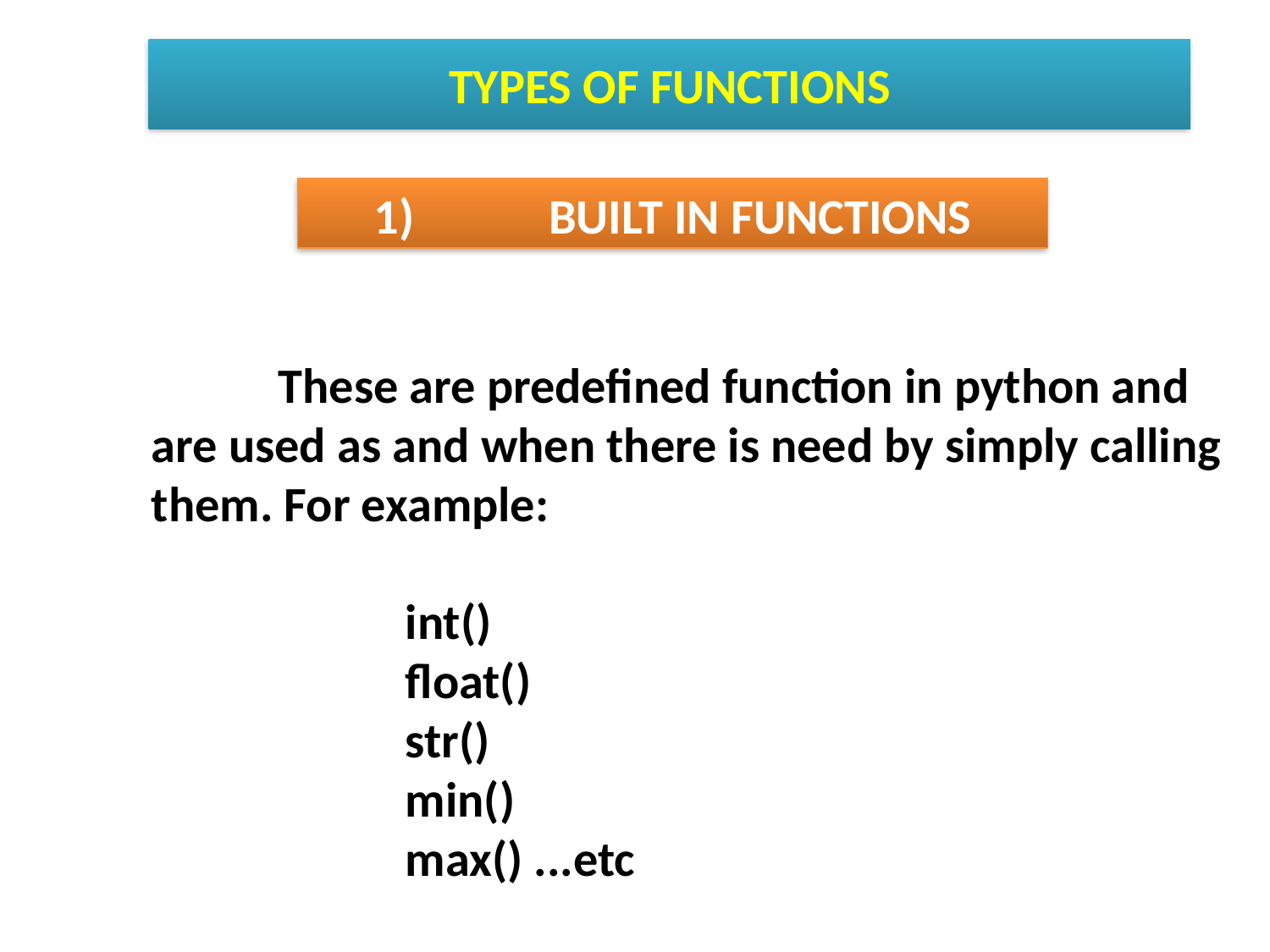

# TYPES OF FUNCTIONS
1)		BUILT IN FUNCTIONS

	These are predefined function in python and are used as and when there is need by simply calling them. For example:
		int()
		float()
		str()
		min()
		max() ...etc